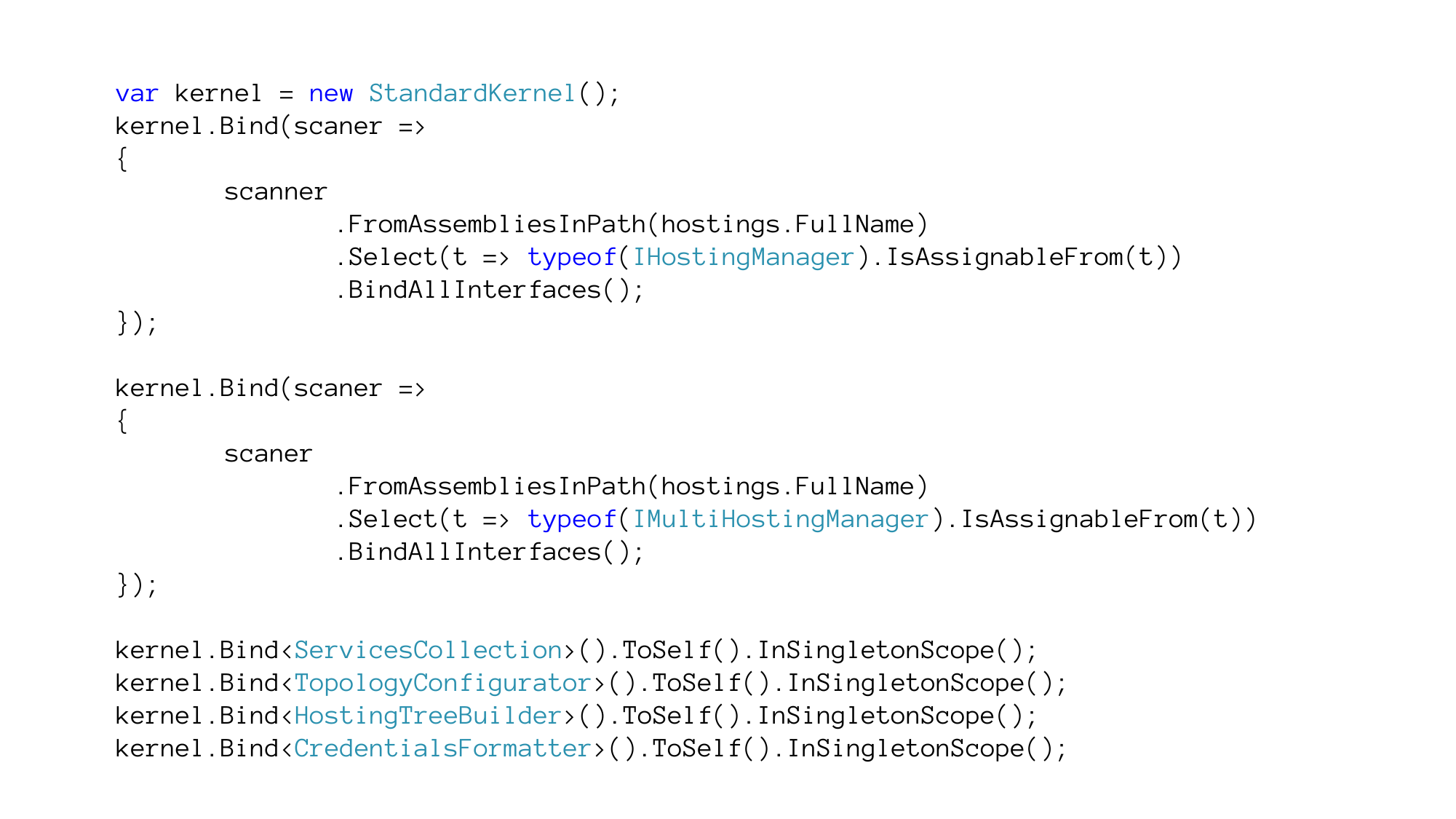

var kernel = new StandardKernel();
kernel.Bind(scaner =>
{
	scanner
		.FromAssembliesInPath(hostings.FullName)
		.Select(t => typeof(IHostingManager).IsAssignableFrom(t))
		.BindAllInterfaces();
});

kernel.Bind(scaner =>
{
	scaner
		.FromAssembliesInPath(hostings.FullName)
		.Select(t => typeof(IMultiHostingManager).IsAssignableFrom(t))
		.BindAllInterfaces();
});

kernel.Bind<ServicesCollection>().ToSelf().InSingletonScope();
kernel.Bind<TopologyConfigurator>().ToSelf().InSingletonScope();
kernel.Bind<HostingTreeBuilder>().ToSelf().InSingletonScope();
kernel.Bind<CredentialsFormatter>().ToSelf().InSingletonScope();